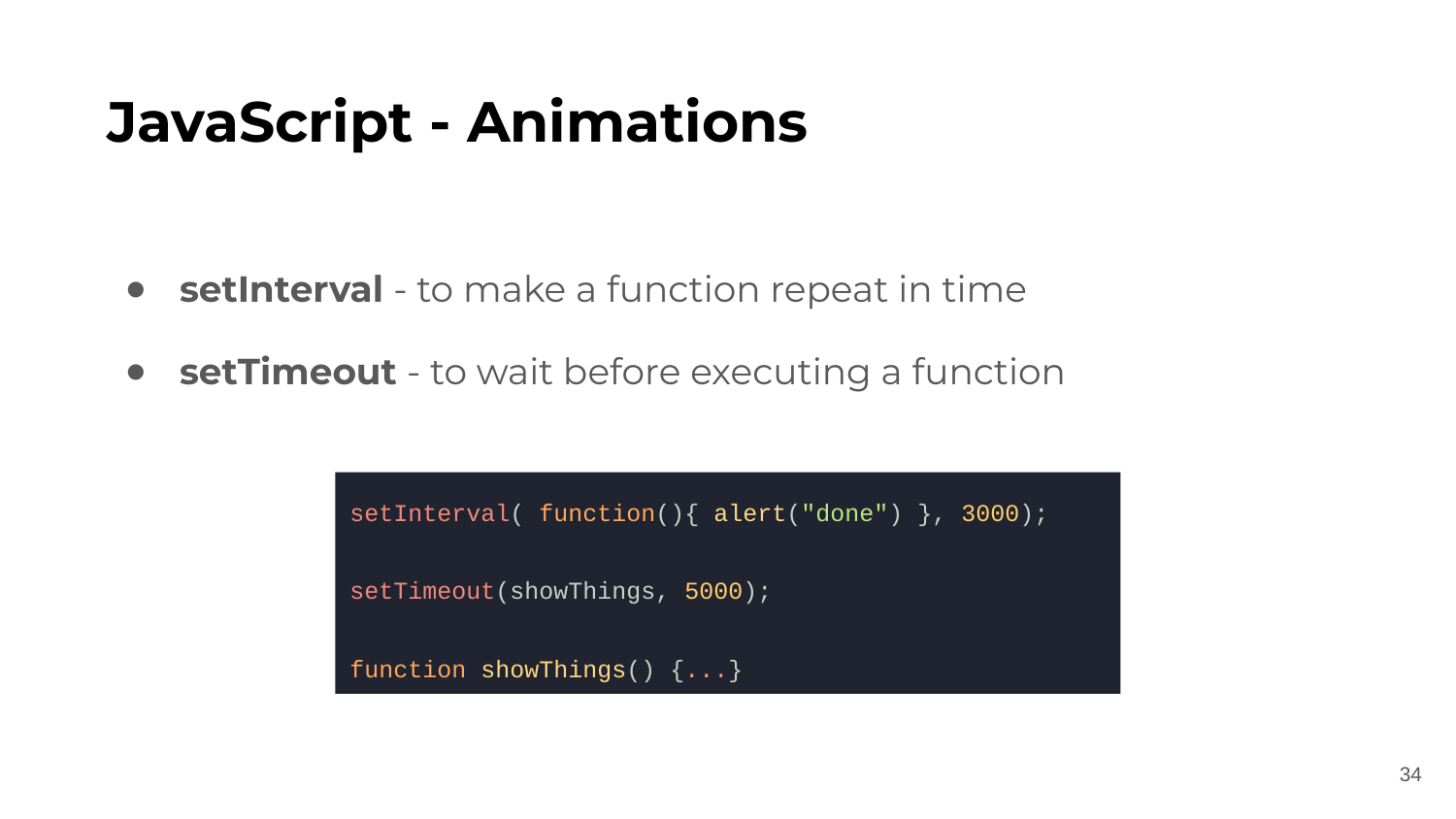

# JavaScript - Animations
setInterval - to make a function repeat in time
setTimeout - to wait before executing a function
setInterval( function(){ alert("done") }, 3000);

setTimeout(showThings, 5000);

function showThings() {...}

34